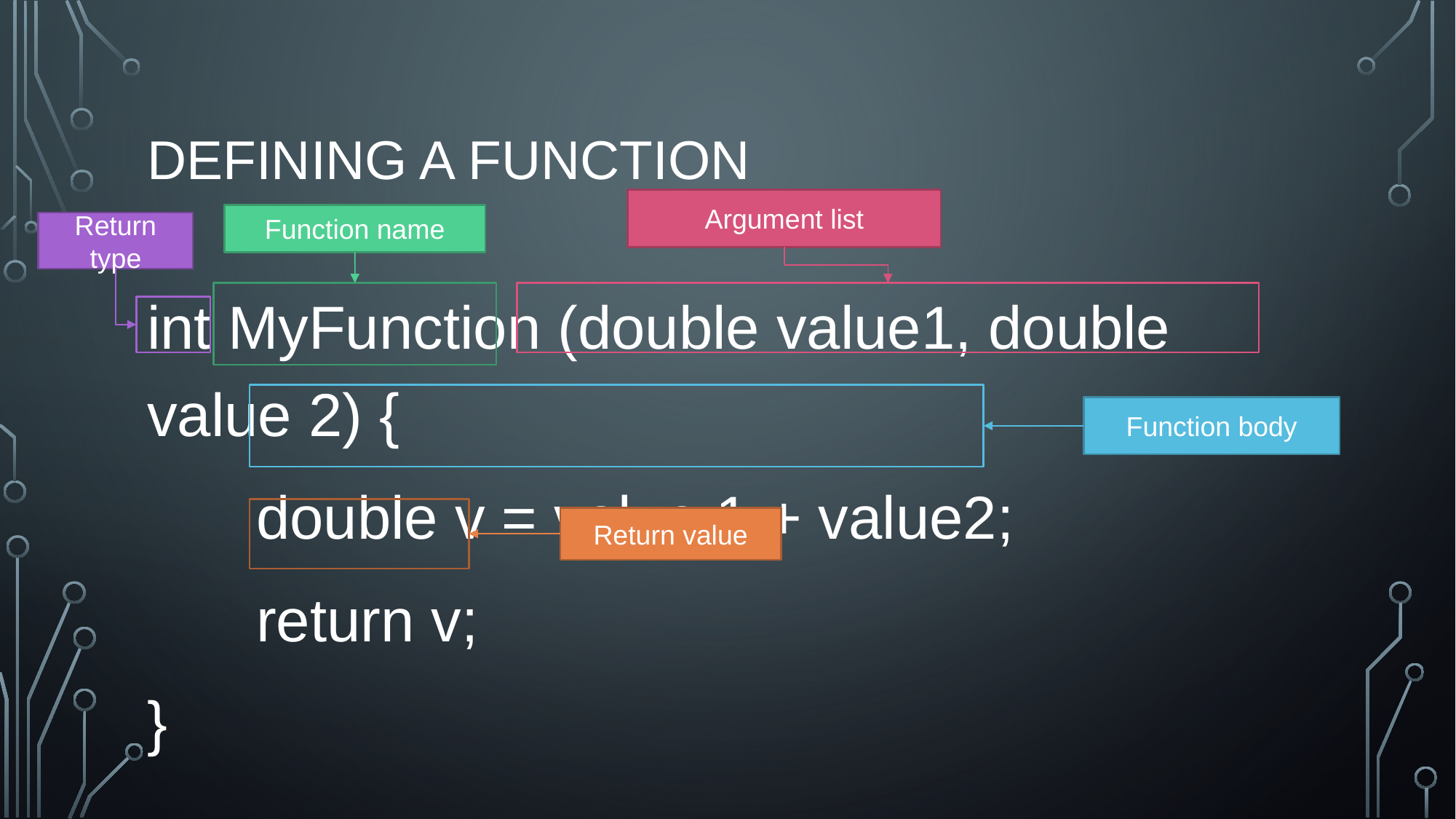

# Defining a Function
Argument list
Function name
Return type
int MyFunction (double value1, double value 2) {
	double v = value 1 + value2;
	return v;
}

Function body

Return value